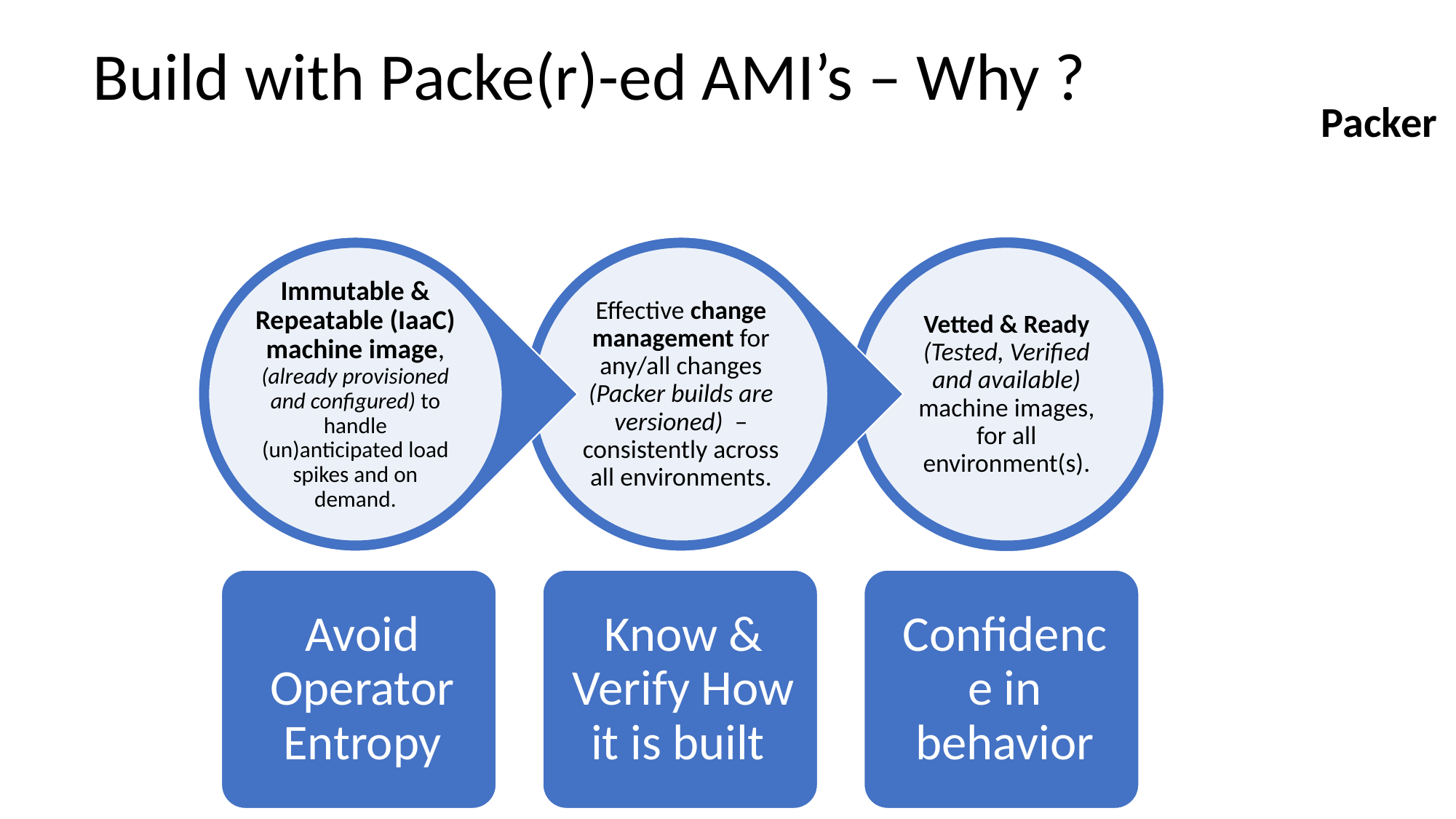

# Build with Packe(r)-ed AMI’s – Why ?
 Packer
Vetted & Ready (Tested, Verified and available) machine images, for all environment(s).
Effective change management for any/all changes (Packer builds are versioned)  – consistently across all environments.
Immutable & Repeatable (IaaC) machine image, (already provisioned and configured) to handle (un)anticipated load spikes and on demand.
Avoid Operator Entropy
Know & Verify How it is built
Confidence in behavior